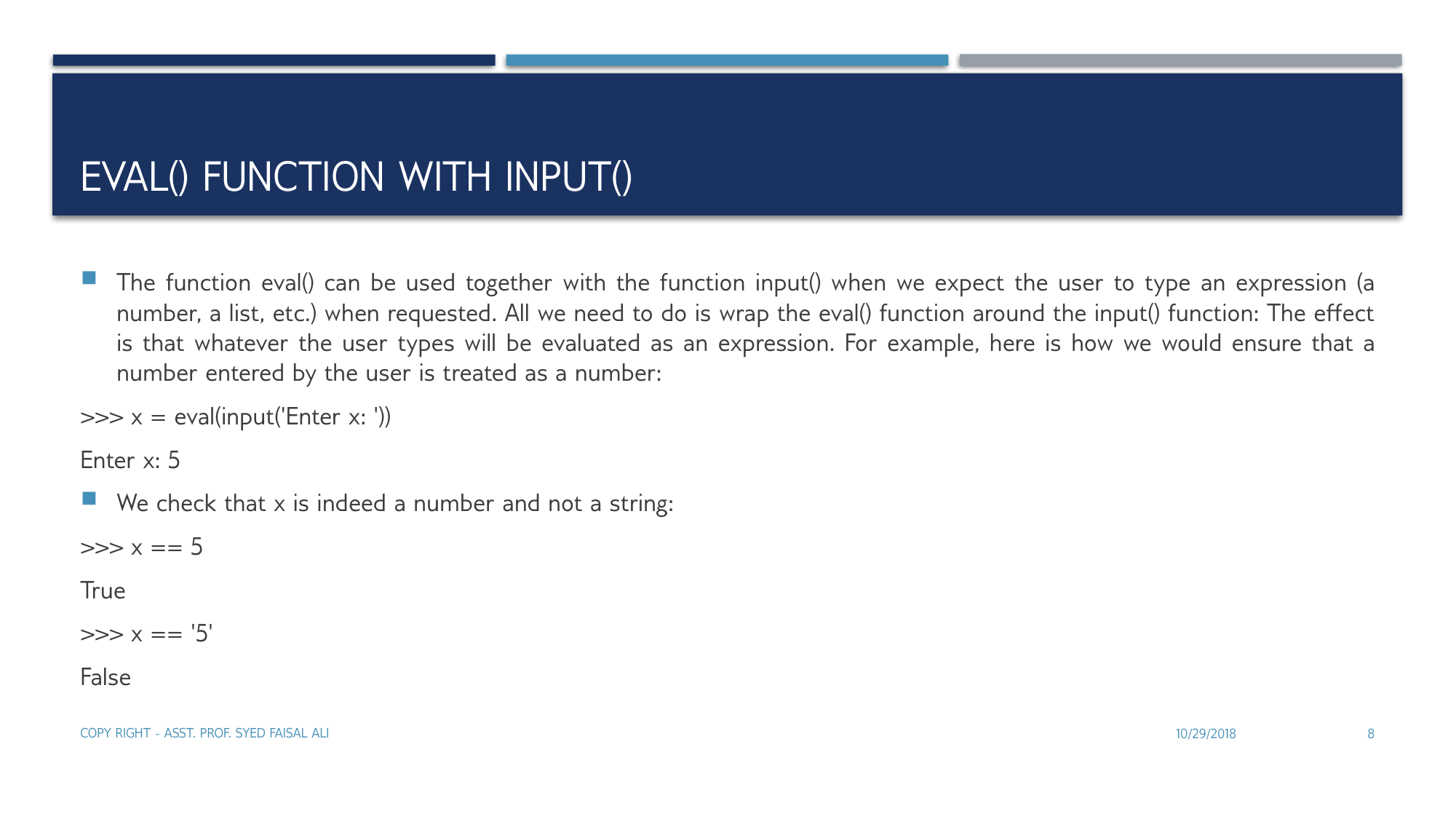

# Eval() function with input()
The function eval() can be used together with the function input() when we expect the user to type an expression (a number, a list, etc.) when requested. All we need to do is wrap the eval() function around the input() function: The effect is that whatever the user types will be evaluated as an expression. For example, here is how we would ensure that a number entered by the user is treated as a number:
>>> x = eval(input('Enter x: '))
Enter x: 5
We check that x is indeed a number and not a string:
>>> x == 5
True
>>> x == '5'
False
Copy Right - Asst. Prof. Syed Faisal Ali
10/29/2018
8